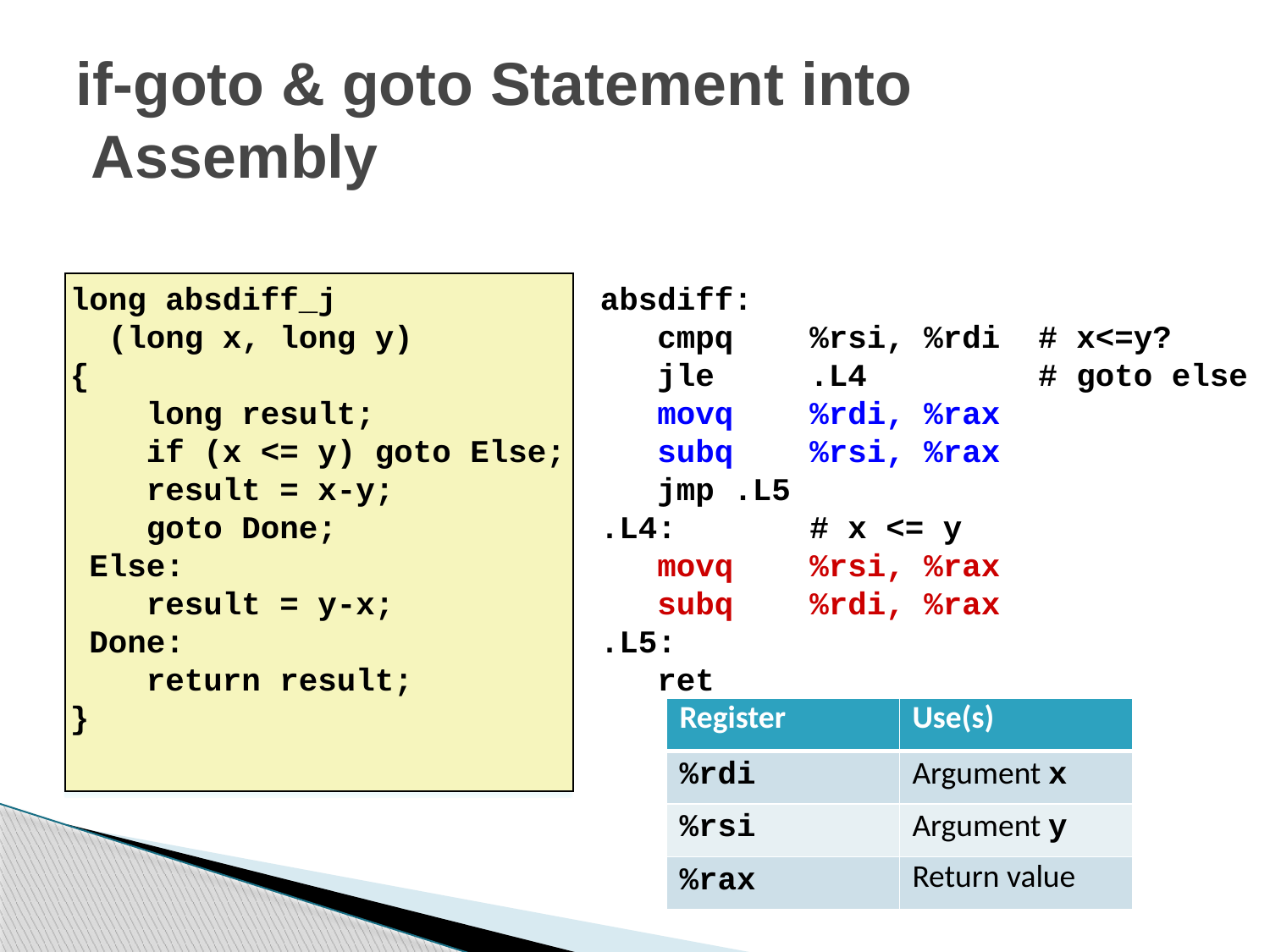

# if-goto & goto Statement into Assembly

long absdiff_j
  (long x, long y)
{
    long result;
    if (x <= y) goto Else;
    result = x-y;
    goto Done;
 Else:
    result = y-x;
 Done:
    return result;
}
absdiff:
   cmpq    %rsi, %rdi  # x<=y?
   jle     .L4         # goto else
   movq    %rdi, %rax
   subq    %rsi, %rax
   jmp .L5
.L4:       # x <= y
   movq    %rsi, %rax
   subq    %rdi, %rax
.L5:
   ret
| Register | Use(s) |
| --- | --- |
| %rdi | Argument x |
| %rsi | Argument y |
| %rax | Return value |